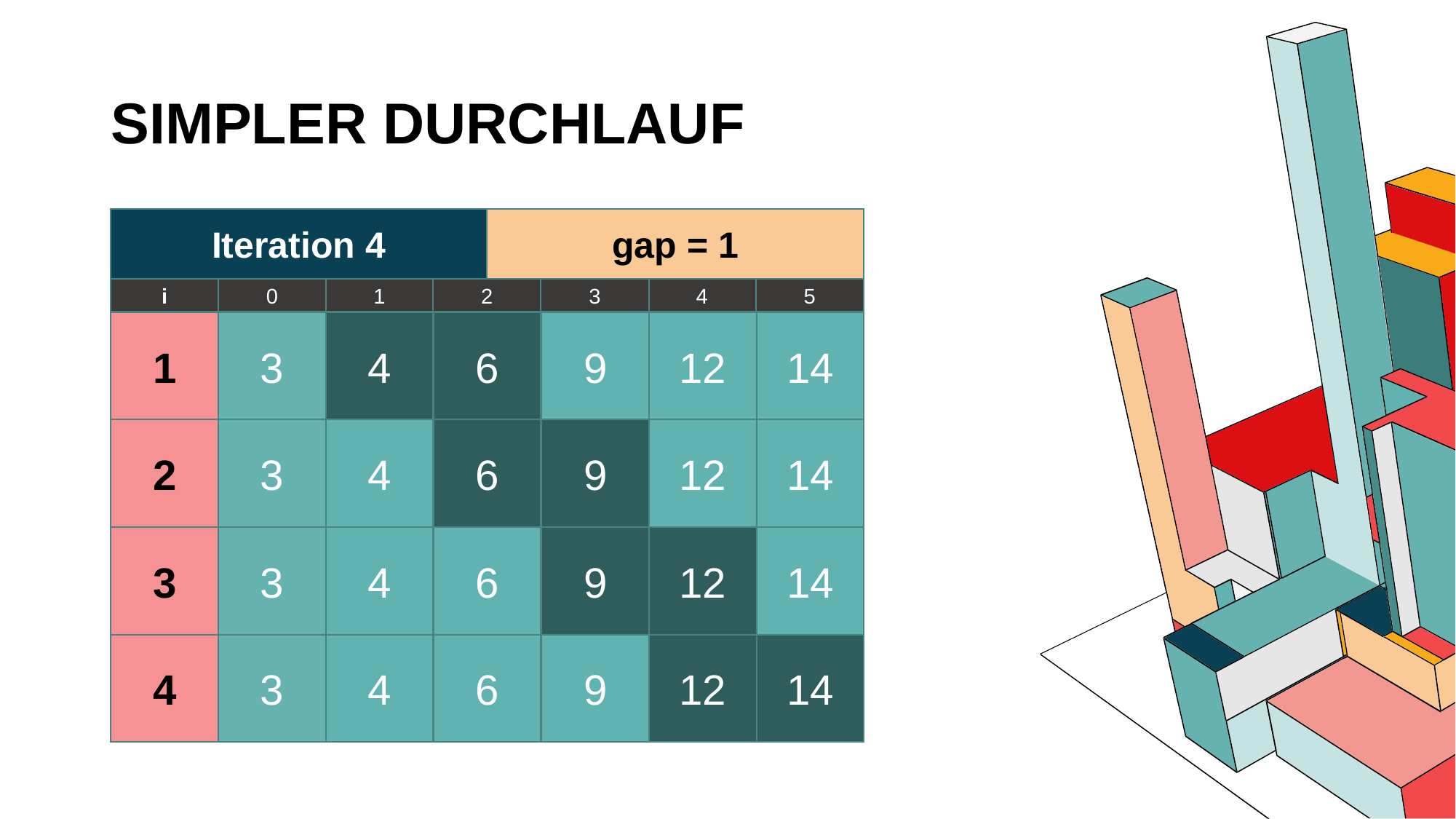

# Simpler Durchlauf
Iteration 4
gap = 1
i
0
1
2
3
4
5
1
3
4
6
9
12
14
2
3
4
6
9
12
14
3
3
4
6
9
12
14
4
3
4
6
9
12
14